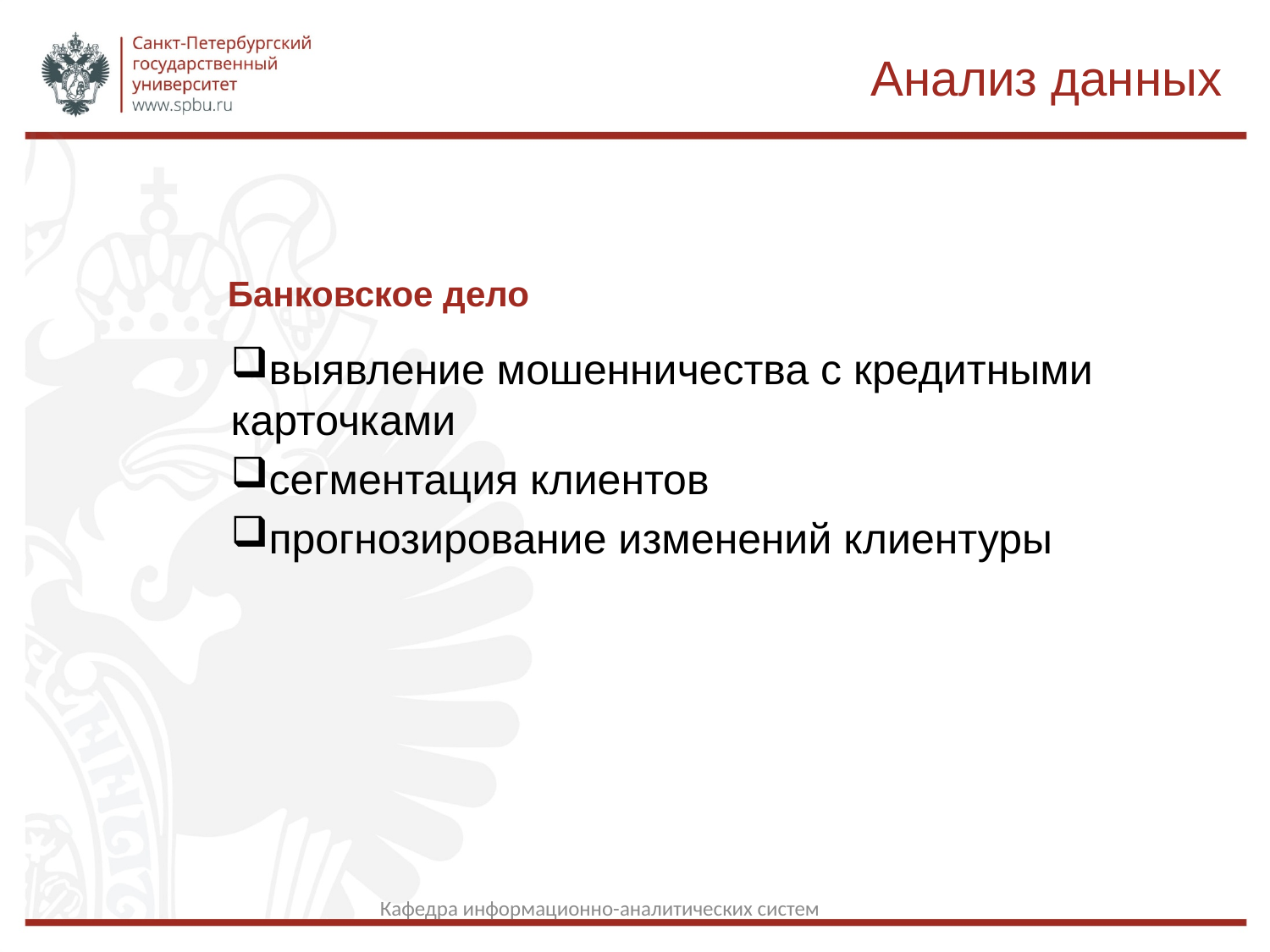

Анализ данных

Банковское дело

выявление мошенничества с кредитными карточками
сегментация клиентов
прогнозирование изменений клиентуры
Кафедра информационно-аналитических систем